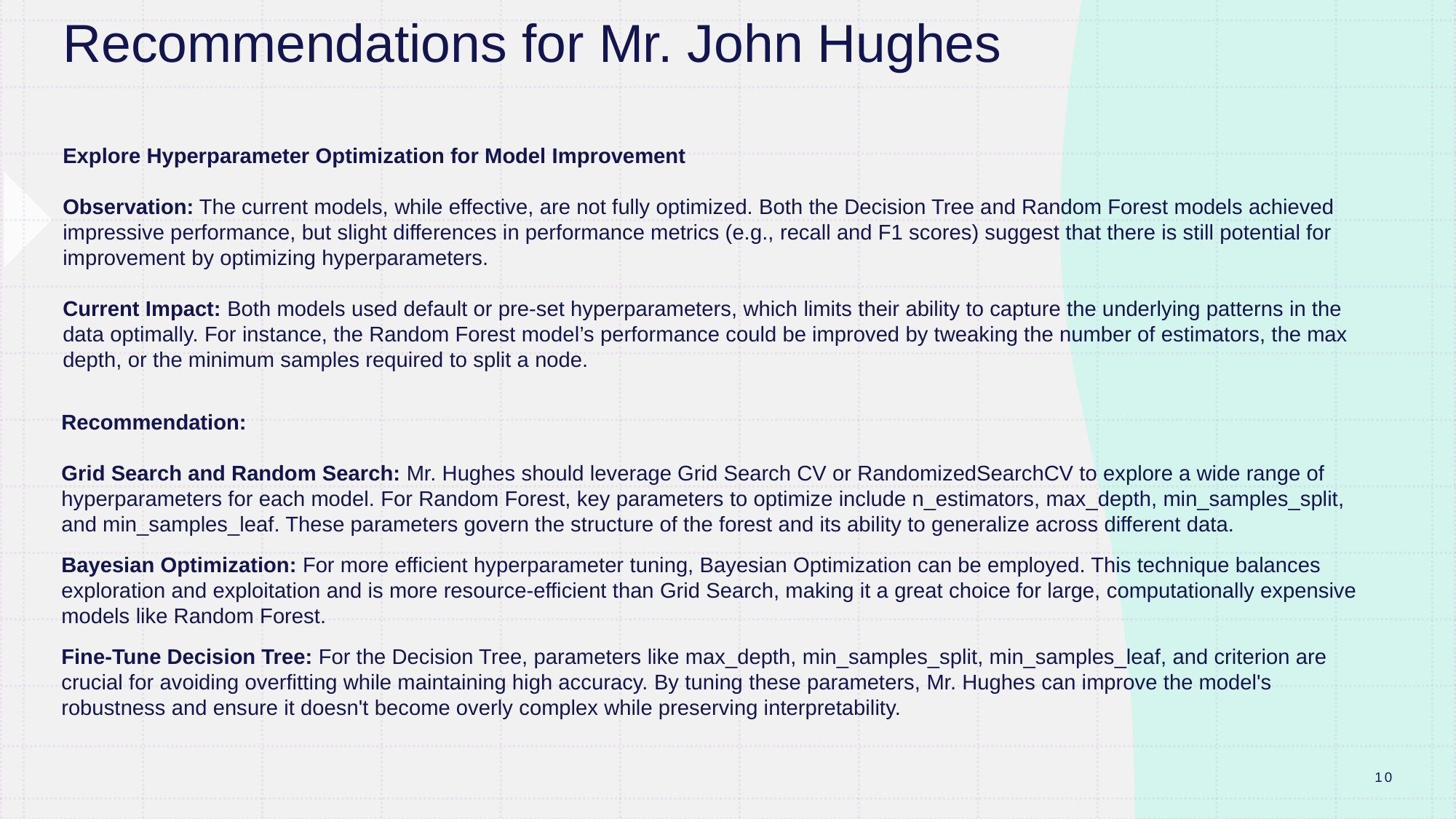

# Recommendations for Mr. John Hughes
Explore Hyperparameter Optimization for Model Improvement
Observation: The current models, while effective, are not fully optimized. Both the Decision Tree and Random Forest models achieved impressive performance, but slight differences in performance metrics (e.g., recall and F1 scores) suggest that there is still potential for improvement by optimizing hyperparameters.
Current Impact: Both models used default or pre-set hyperparameters, which limits their ability to capture the underlying patterns in the data optimally. For instance, the Random Forest model’s performance could be improved by tweaking the number of estimators, the max depth, or the minimum samples required to split a node.

Recommendation:
Grid Search and Random Search: Mr. Hughes should leverage Grid Search CV or RandomizedSearchCV to explore a wide range of hyperparameters for each model. For Random Forest, key parameters to optimize include n_estimators, max_depth, min_samples_split, and min_samples_leaf. These parameters govern the structure of the forest and its ability to generalize across different data.
Bayesian Optimization: For more efficient hyperparameter tuning, Bayesian Optimization can be employed. This technique balances exploration and exploitation and is more resource-efficient than Grid Search, making it a great choice for large, computationally expensive models like Random Forest.
Fine-Tune Decision Tree: For the Decision Tree, parameters like max_depth, min_samples_split, min_samples_leaf, and criterion are crucial for avoiding overfitting while maintaining high accuracy. By tuning these parameters, Mr. Hughes can improve the model's robustness and ensure it doesn't become overly complex while preserving interpretability.

10